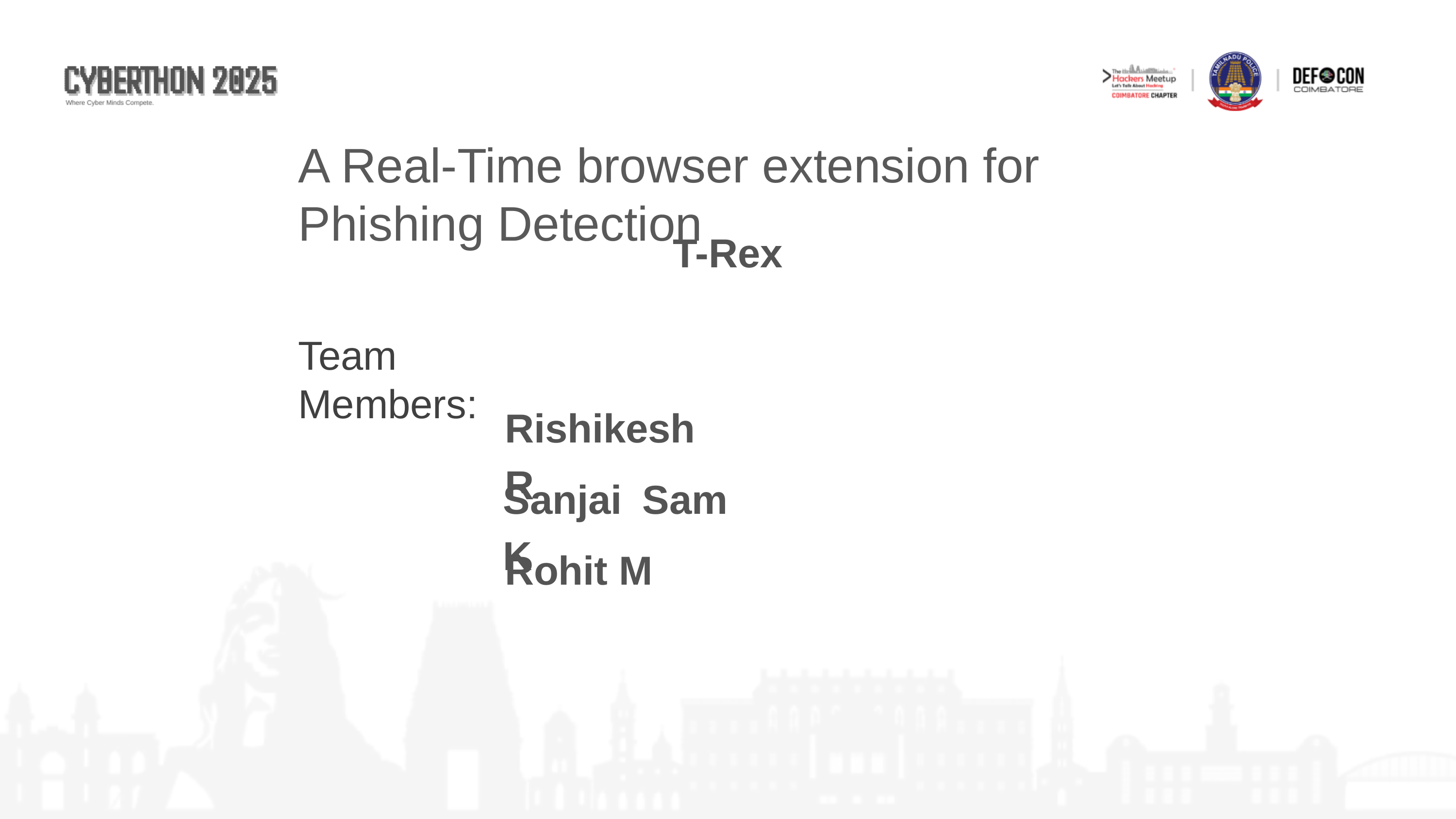

A Real-Time browser extension for Phishing Detection
T-Rex
Team Members:
Rishikesh R
Sanjai Sam K
Rohit M